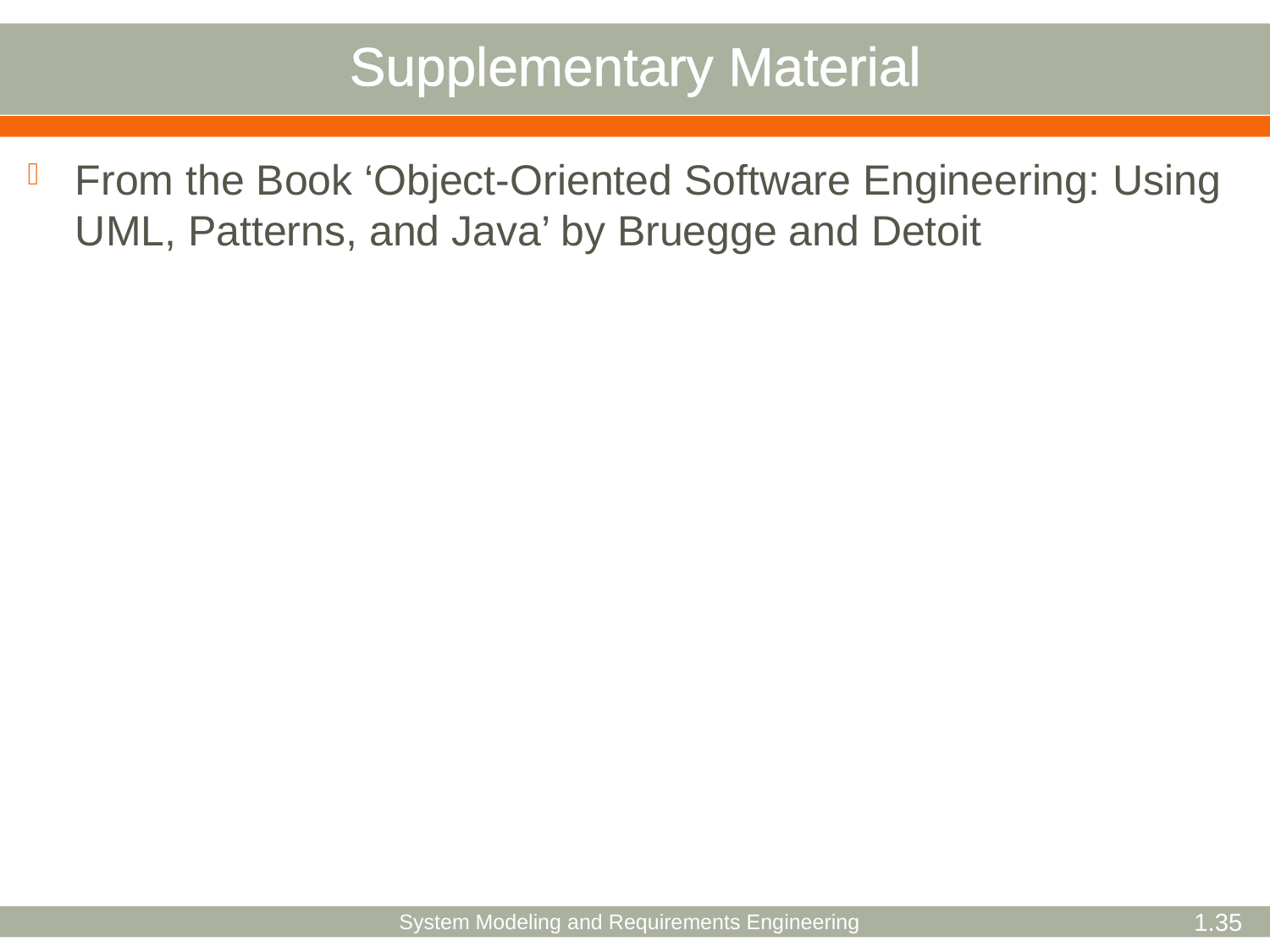

# Supplementary Material
From the Book ‘Object-Oriented Software Engineering: Using UML, Patterns, and Java’ by Bruegge and Detoit
System Modeling and Requirements Engineering
1.35